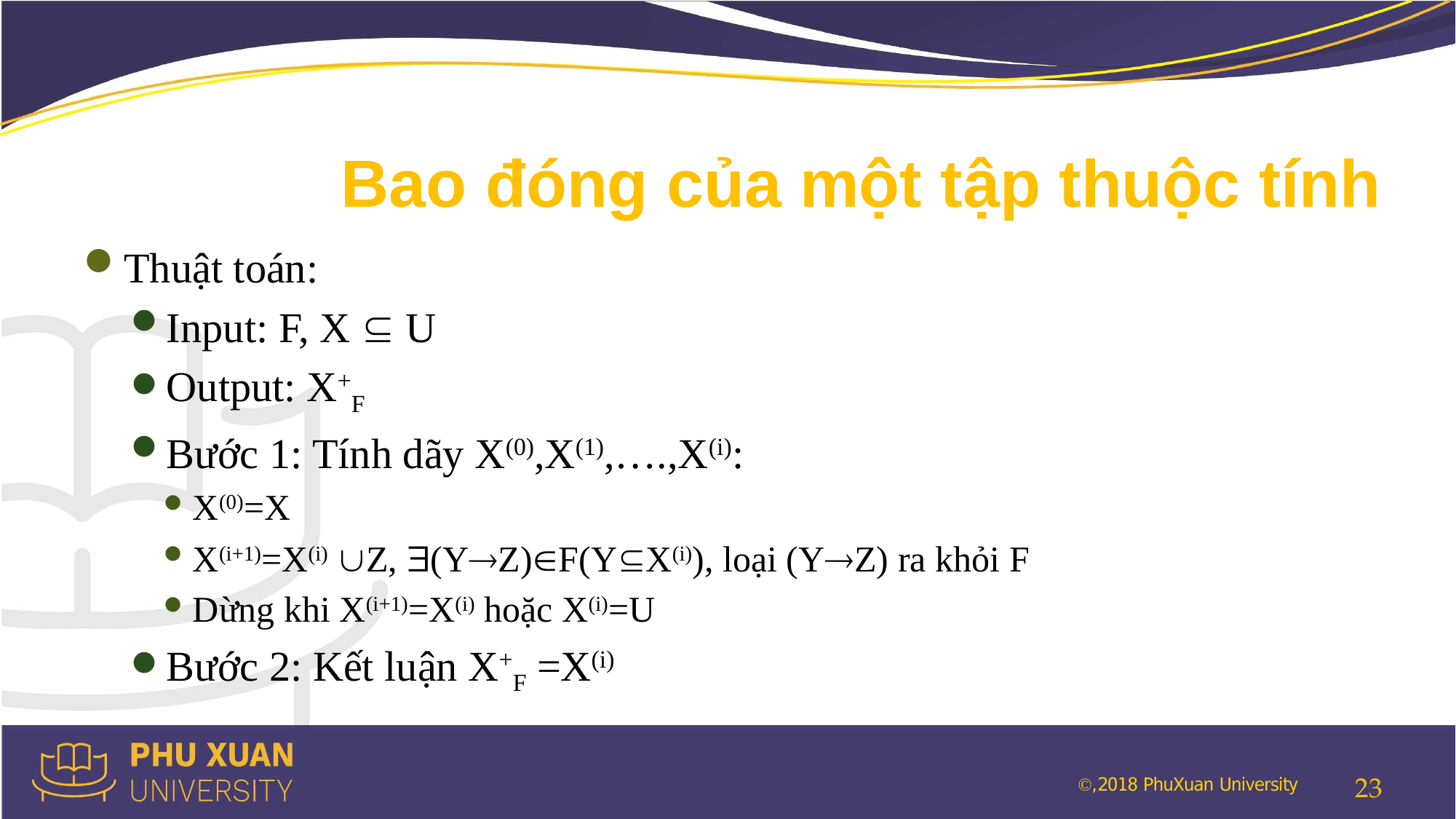

# Bao đóng của một tập thuộc tính
Thuật toán:
Input: F, X ⊆ U
Output: X+F
Bước 1: Tính dãy X(0),X(1),….,X(i):
X(0)=X
X(i+1)=X(i) ∪Z, ∃(Y→Z)∈F(Y⊆X(i)), loại (Y→Z) ra khỏi F
Dừng khi X(i+1)=X(i) hoặc X(i)=U
Bước 2: Kết luận X+F =X(i)
23